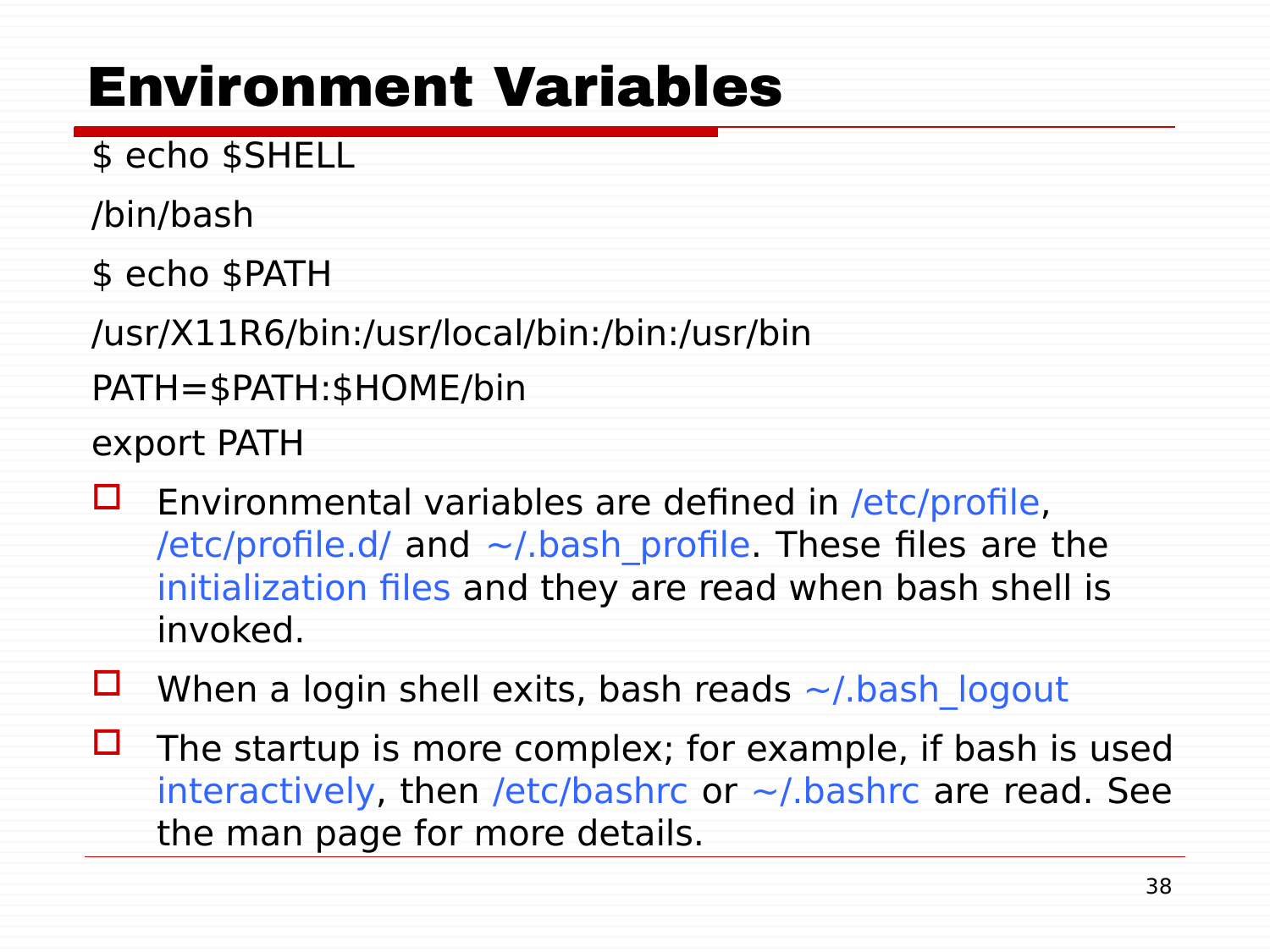

# Environment Variables
$ echo $SHELL
/bin/bash
$ echo $PATH
/usr/X11R6/bin:/usr/local/bin:/bin:/usr/bin
PATH=$PATH:$HOME/bin
export PATH
Environmental variables are defined in /etc/profile,
/etc/profile.d/ and ~/.bash_profile. These files are the  initialization files and they are read when bash shell is  invoked.
When a login shell exits, bash reads ~/.bash_logout
The startup is more complex; for example, if bash is used  interactively, then /etc/bashrc or ~/.bashrc are read. See  the man page for more details.

38